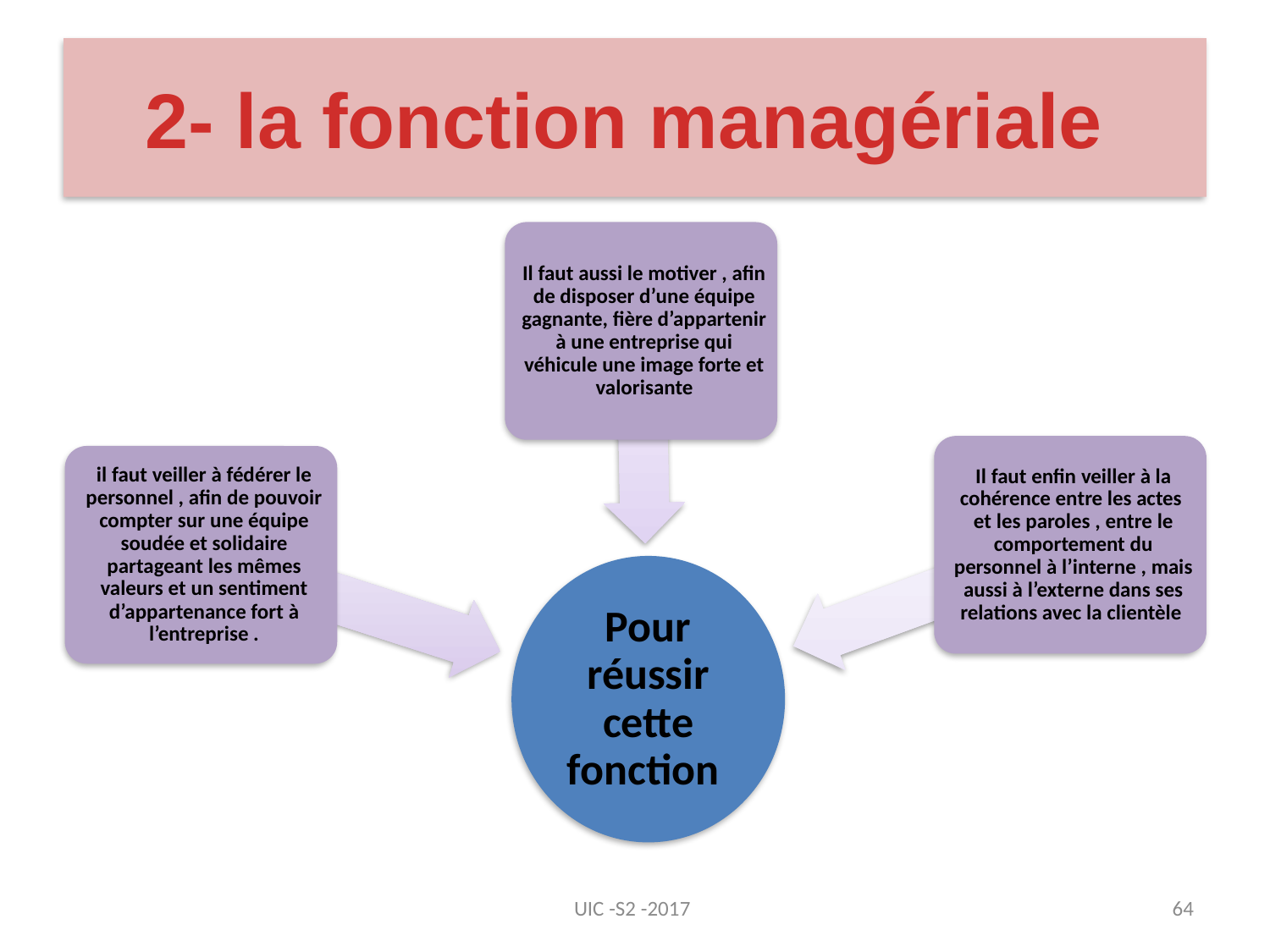

# 2- la fonction managériale
Pour réussir cette fonction
il faut veiller à fédérer le personnel , afin de pouvoir compter sur une équipe soudée et solidaire partageant les mêmes valeurs et un sentiment d’appartenance fort à l’entreprise .
Il faut aussi le motiver , afin de disposer d’une équipe gagnante, fière d’appartenir à une entreprise qui véhicule une image forte et valorisante
Il faut enfin veiller à la cohérence entre les actes  et les paroles , entre le comportement du personnel à l’interne , mais aussi à l’externe dans ses relations avec la clientèle

UIC -S2 -2017
64